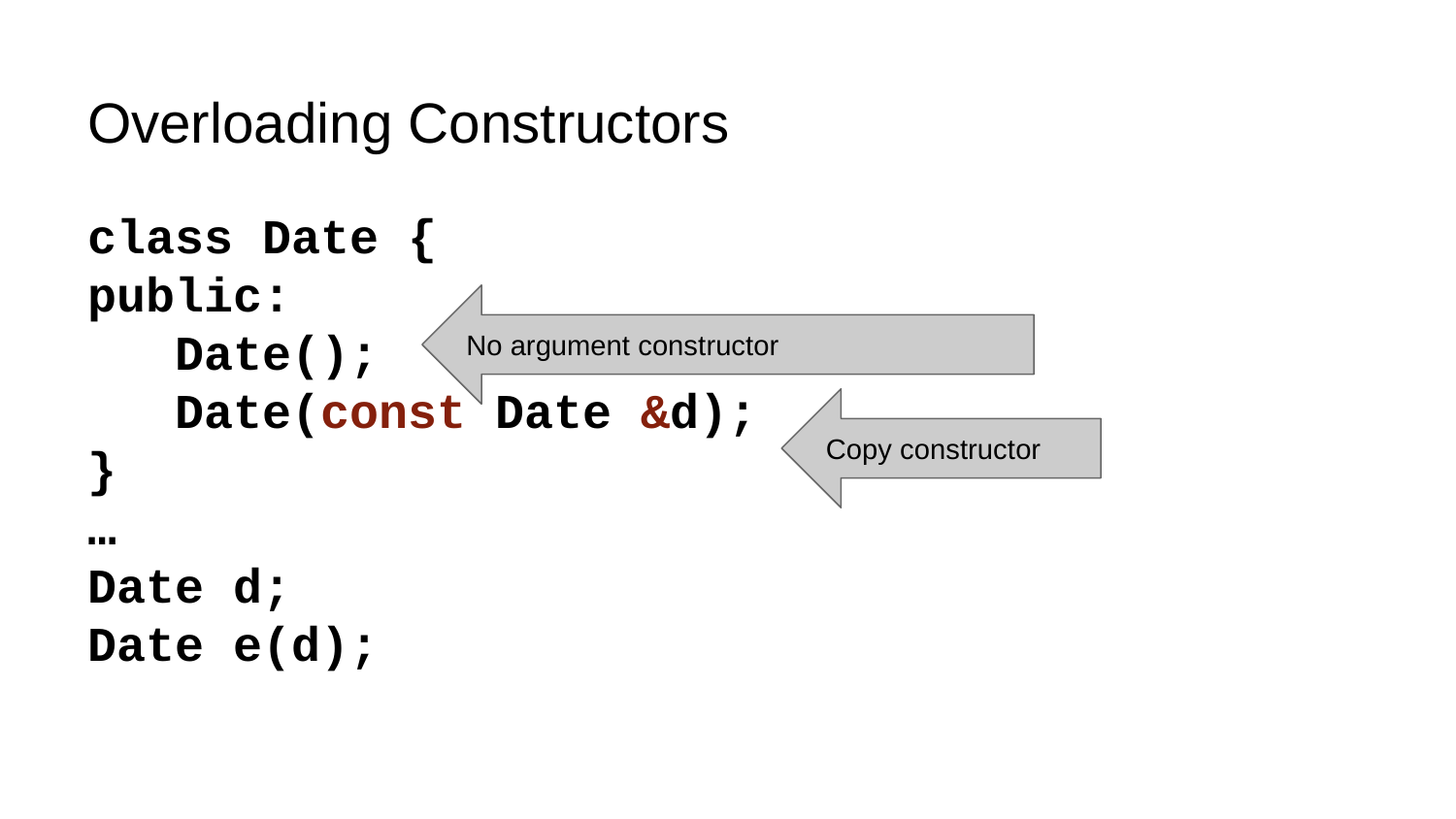

# Overloading Constructors
class Date {
public:
   Date();
   Date(const Date &d);
}
…
Date d;
Date e(d);
No argument constructor
Copy constructor